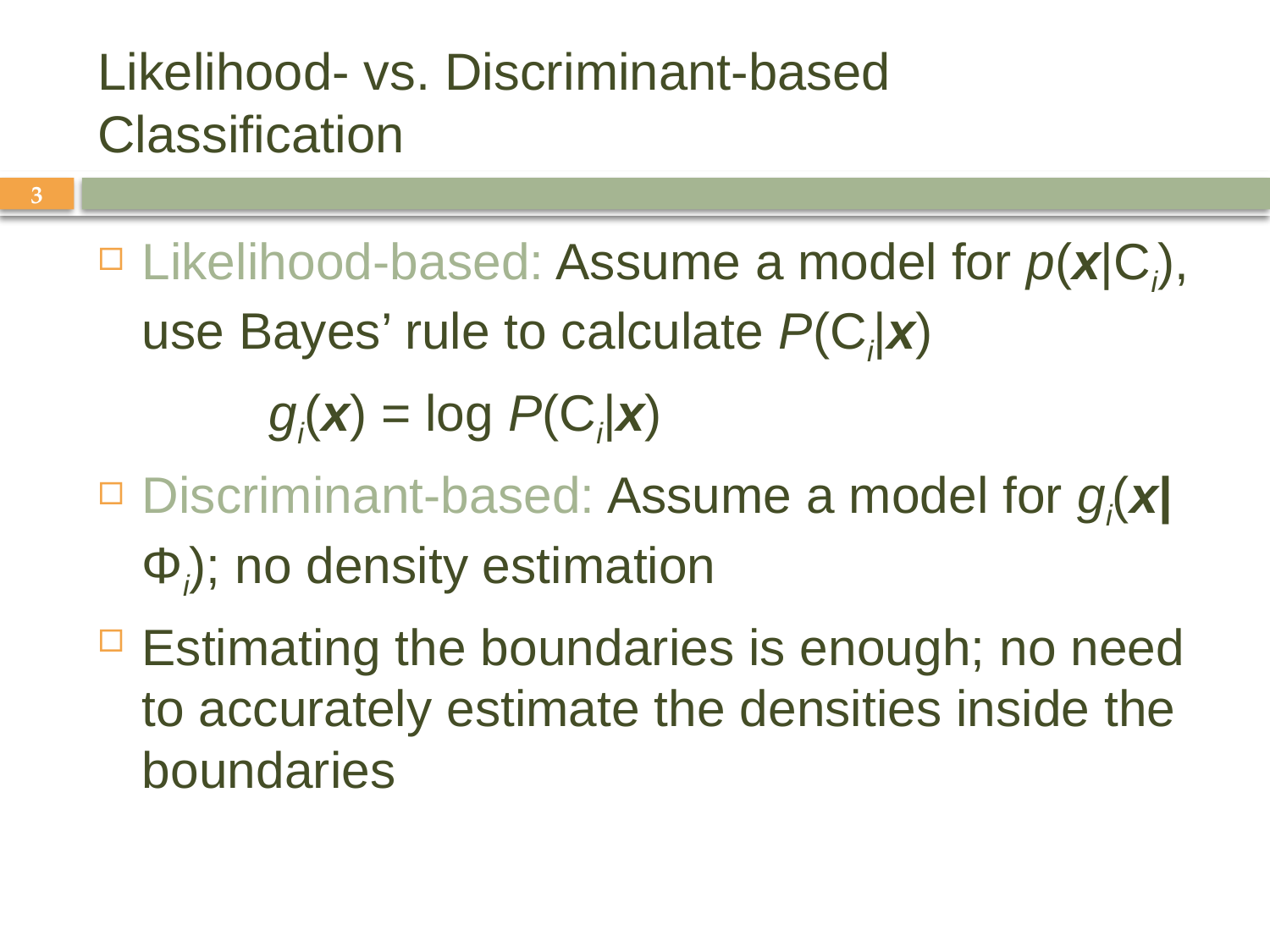

# Likelihood- vs. Discriminant-based Classification
3
Likelihood-based: Assume a model for p(x|Ci), use Bayes’ rule to calculate P(Ci|x)
		gi(x) = log P(Ci|x)
Discriminant-based: Assume a model for gi(x|Φi); no density estimation
Estimating the boundaries is enough; no need to accurately estimate the densities inside the boundaries